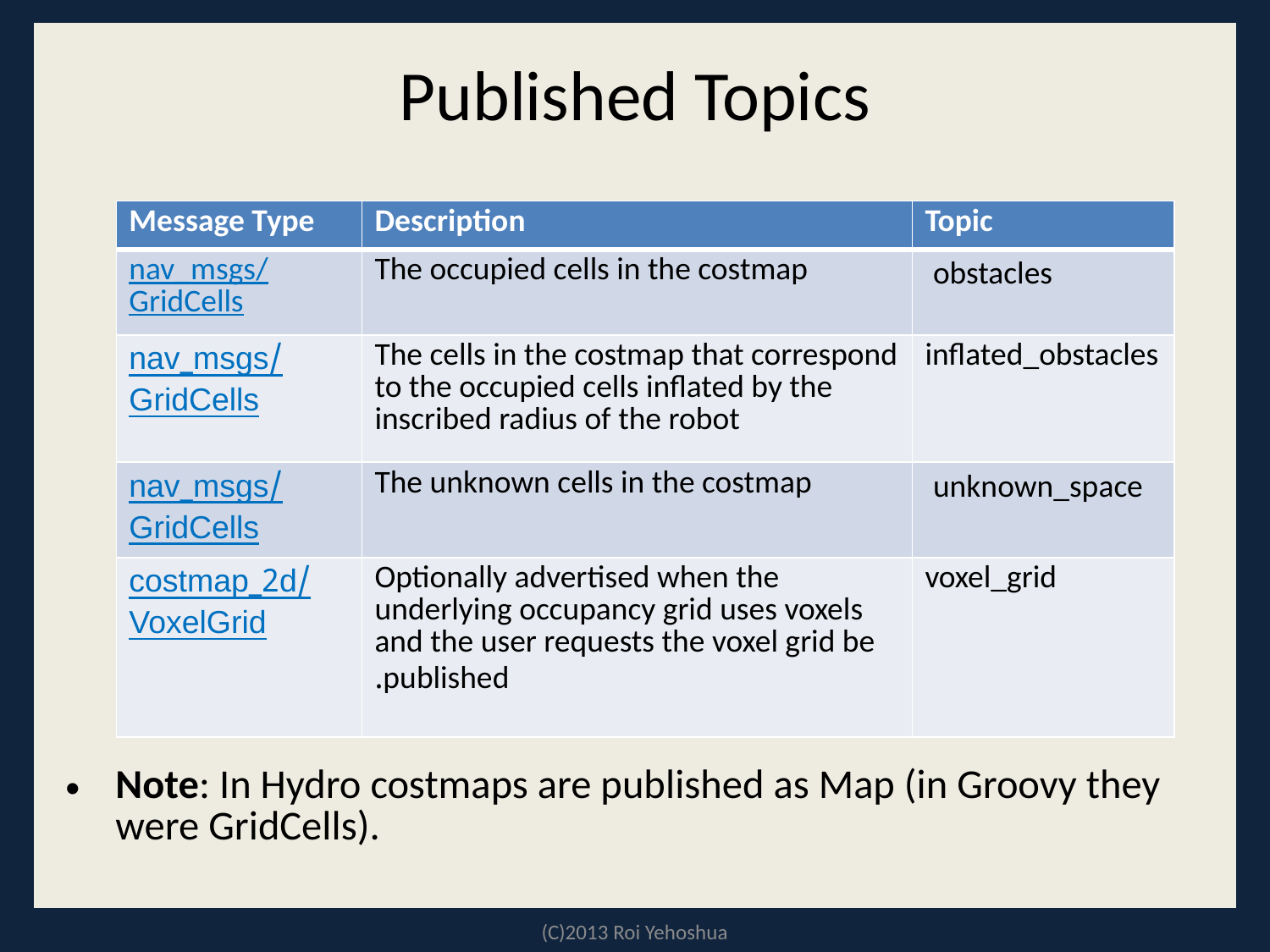

# Published Topics
| Message Type | Description | Topic |
| --- | --- | --- |
| nav\_msgs/GridCells | The occupied cells in the costmap | obstacles |
| nav\_msgs/GridCells | The cells in the costmap that correspond to the occupied cells inflated by the inscribed radius of the robot | inflated\_obstacles |
| nav\_msgs/GridCells | The unknown cells in the costmap | unknown\_space |
| costmap\_2d/VoxelGrid | Optionally advertised when the underlying occupancy grid uses voxels and the user requests the voxel grid be published. | voxel\_grid |
Note: In Hydro costmaps are published as Map (in Groovy they were GridCells).

(C)2013 Roi Yehoshua